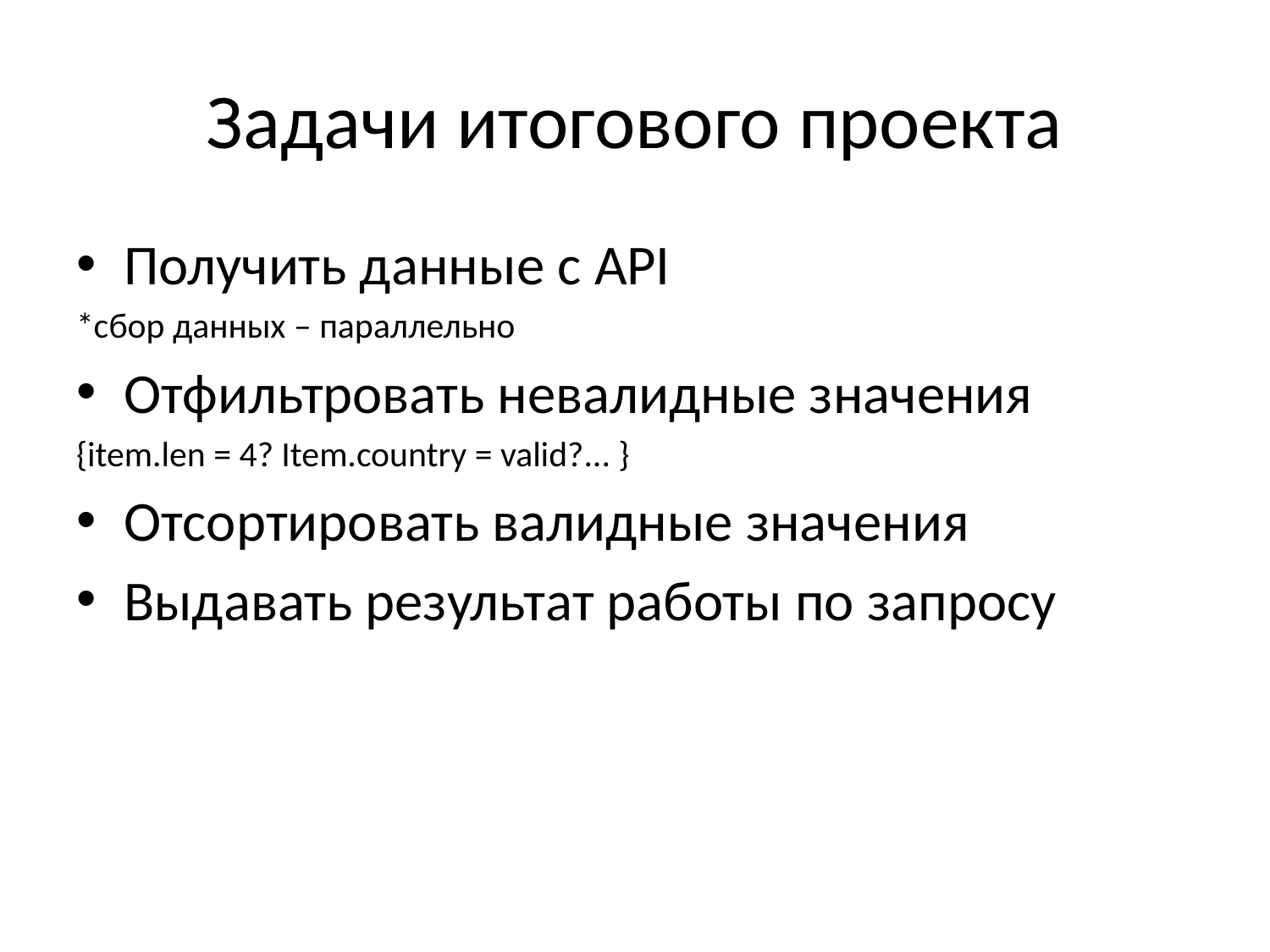

# Задачи итогового проекта
Получить данные с API
*сбор данных – параллельно
Отфильтровать невалидные значения
{item.len = 4? Item.country = valid?... }
Отсортировать валидные значения
Выдавать результат работы по запросу